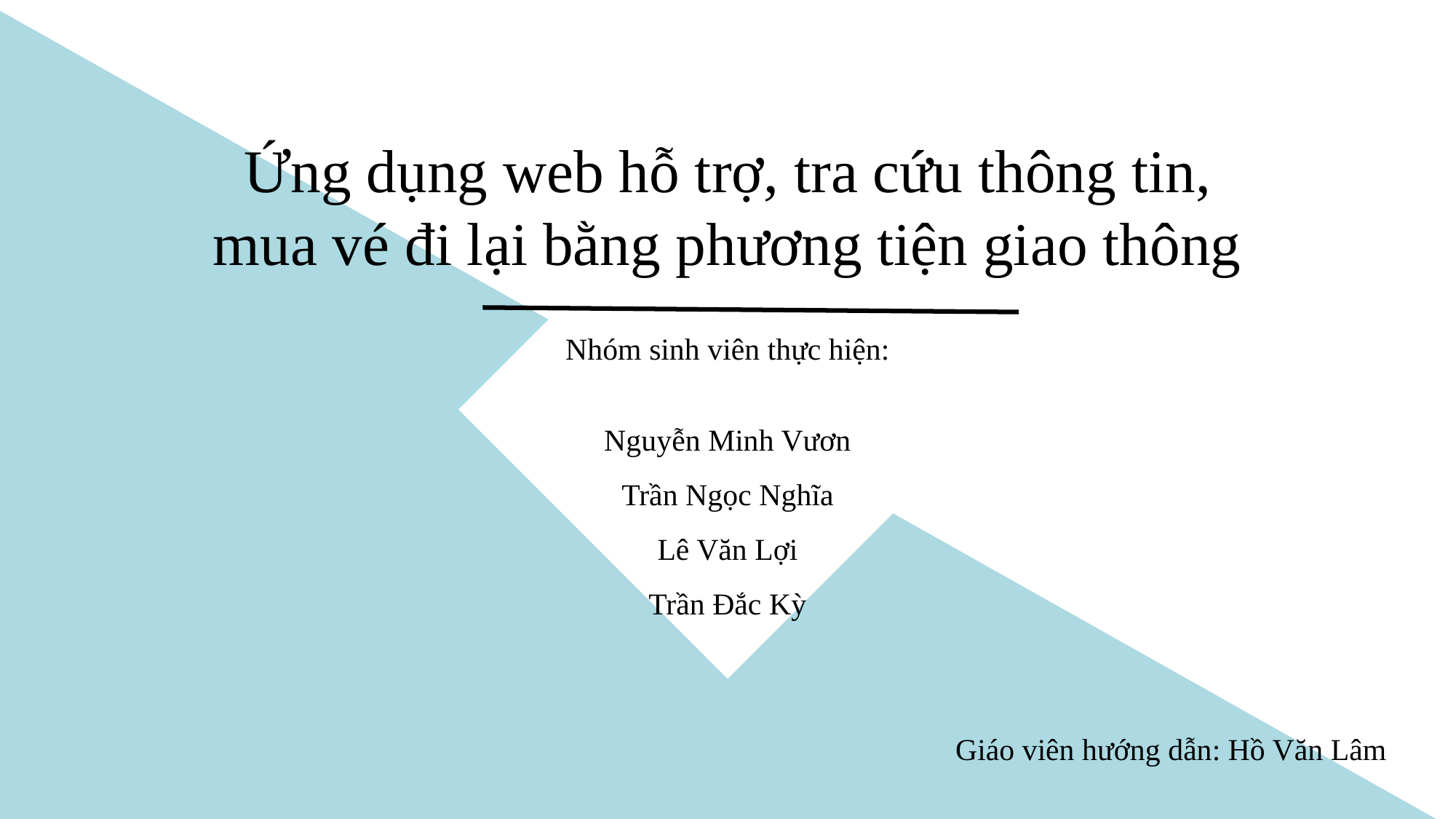

Ứng dụng web hỗ trợ, tra cứu thông tin, mua vé đi lại bằng phương tiện giao thông

Nhóm sinh viên thực hiện:

Nguyễn Minh Vươn
Trần Ngọc Nghĩa
Lê Văn Lợi
Trần Đắc Kỳ

Giáo viên hướng dẫn: Hồ Văn Lâm